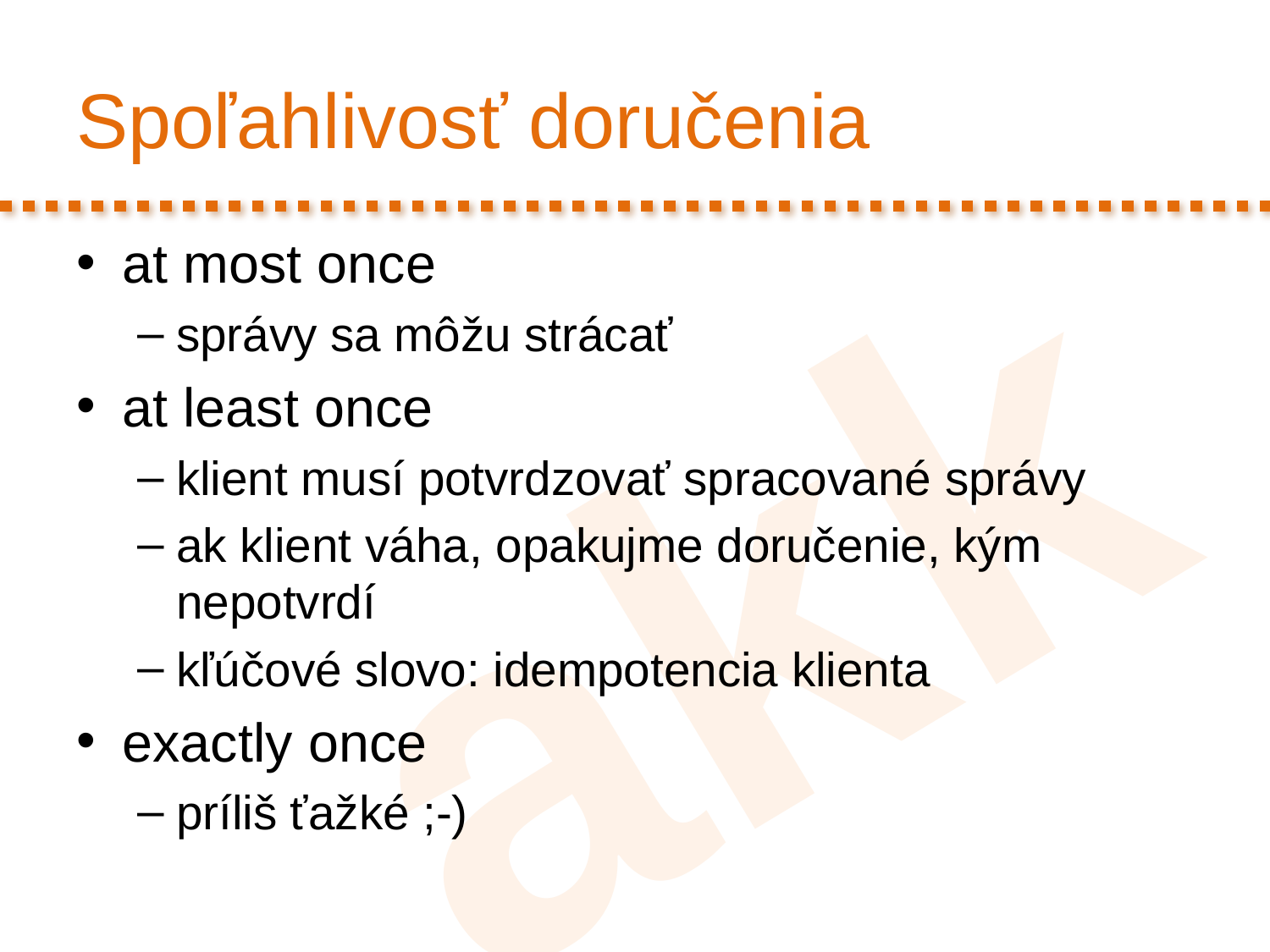

# Spoľahlivosť doručenia
at most once
správy sa môžu strácať
at least once
klient musí potvrdzovať spracované správy
ak klient váha, opakujme doručenie, kým nepotvrdí
kľúčové slovo: idempotencia klienta
exactly once
príliš ťažké ;-)